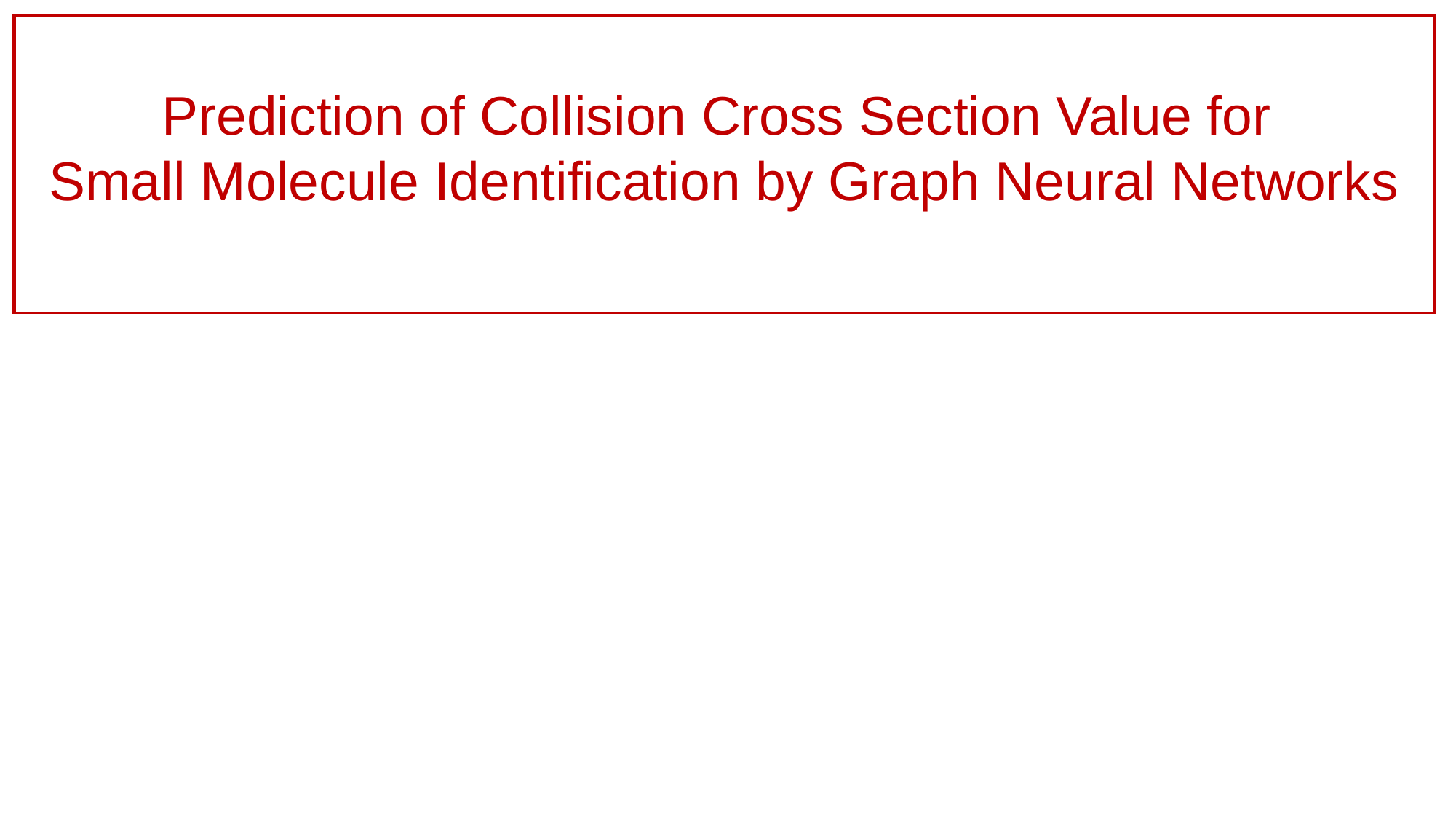

Prediction of Collision Cross Section Value for
Small Molecule Identification by Graph Neural Networks